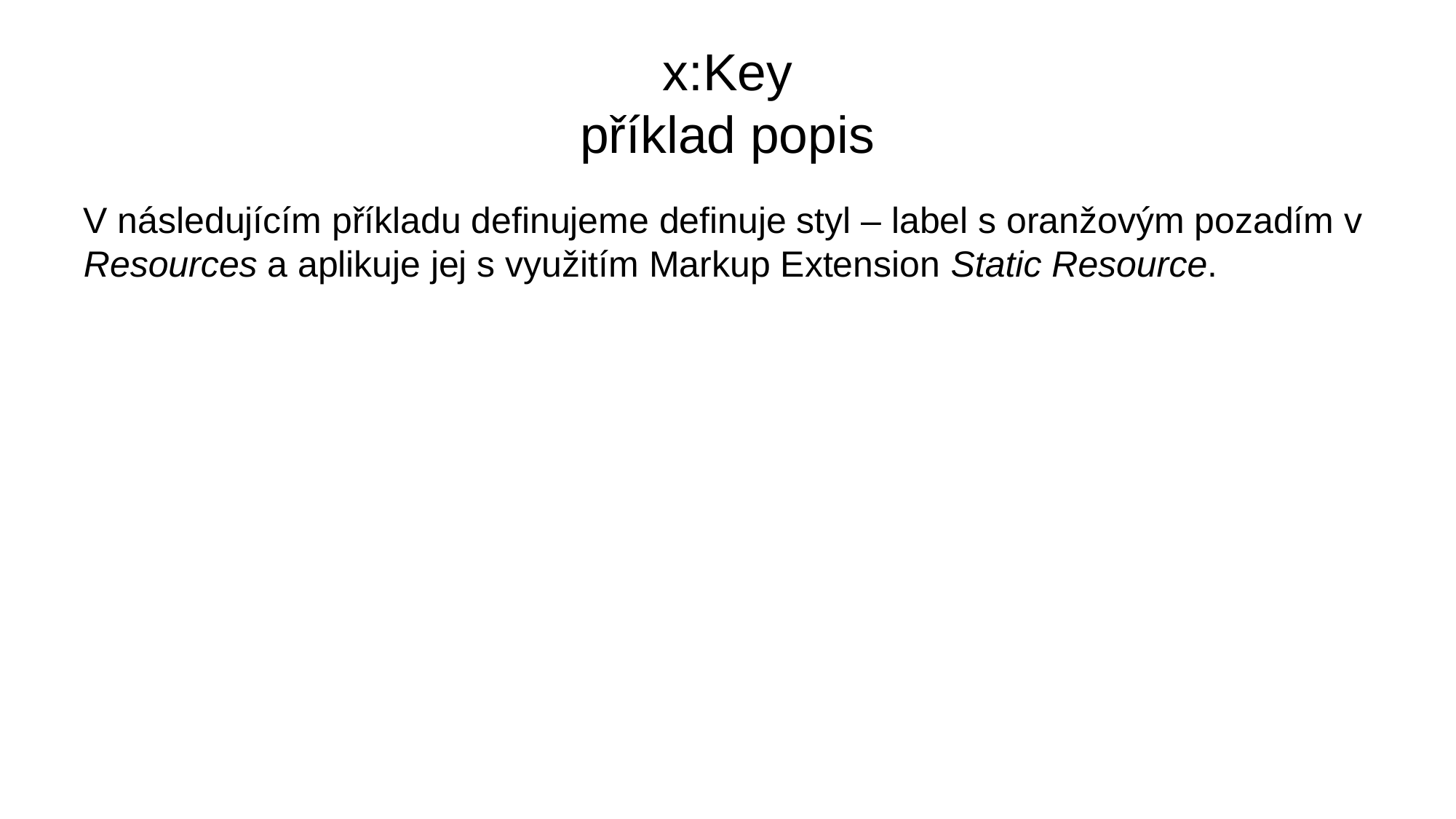

# x:Key příklad popis
V následujícím příkladu definujeme definuje styl – label s oranžovým pozadím v Resources a aplikuje jej s využitím Markup Extension Static Resource.